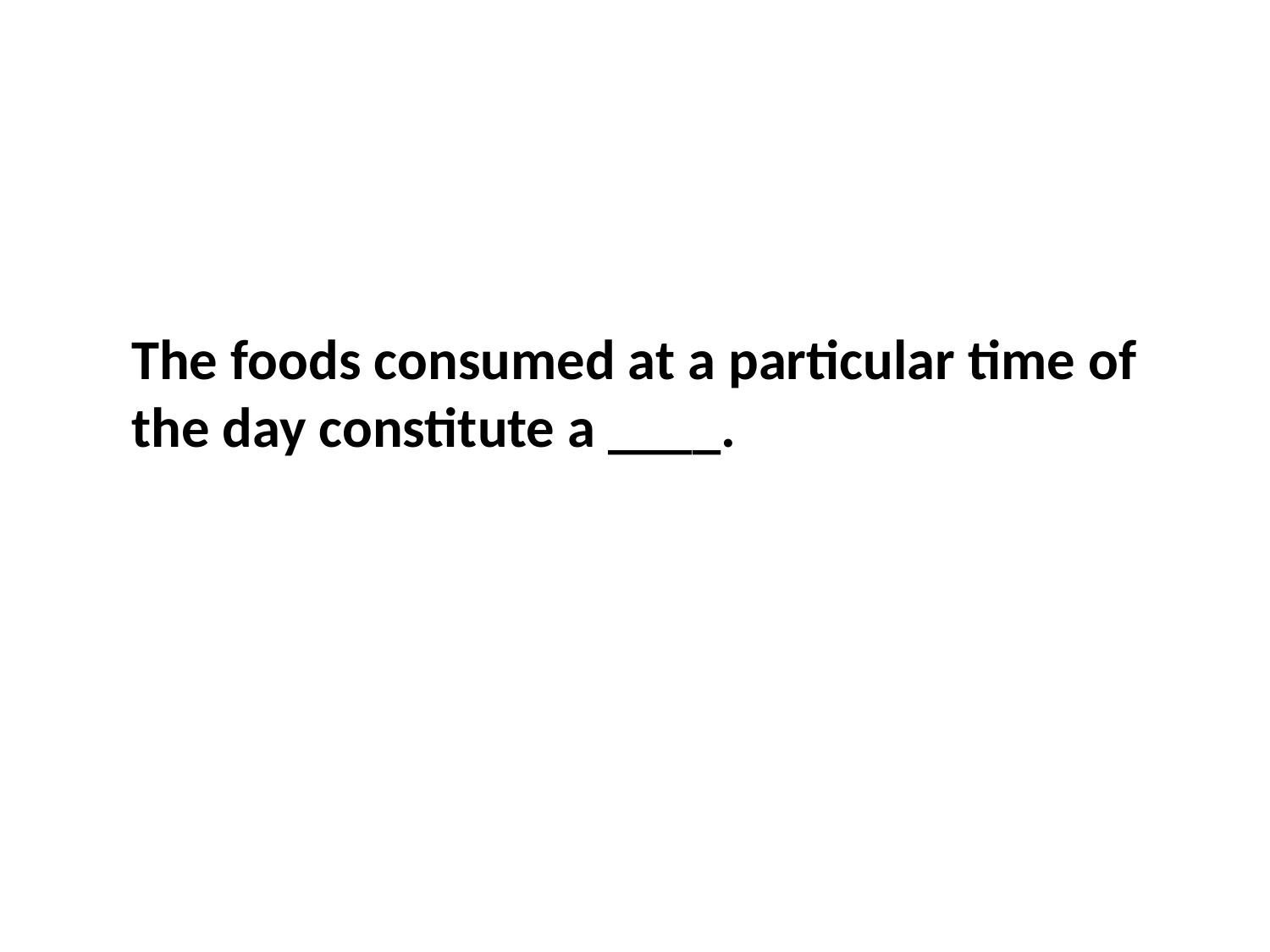

The foods consumed at a particular time of the day constitute a ____.